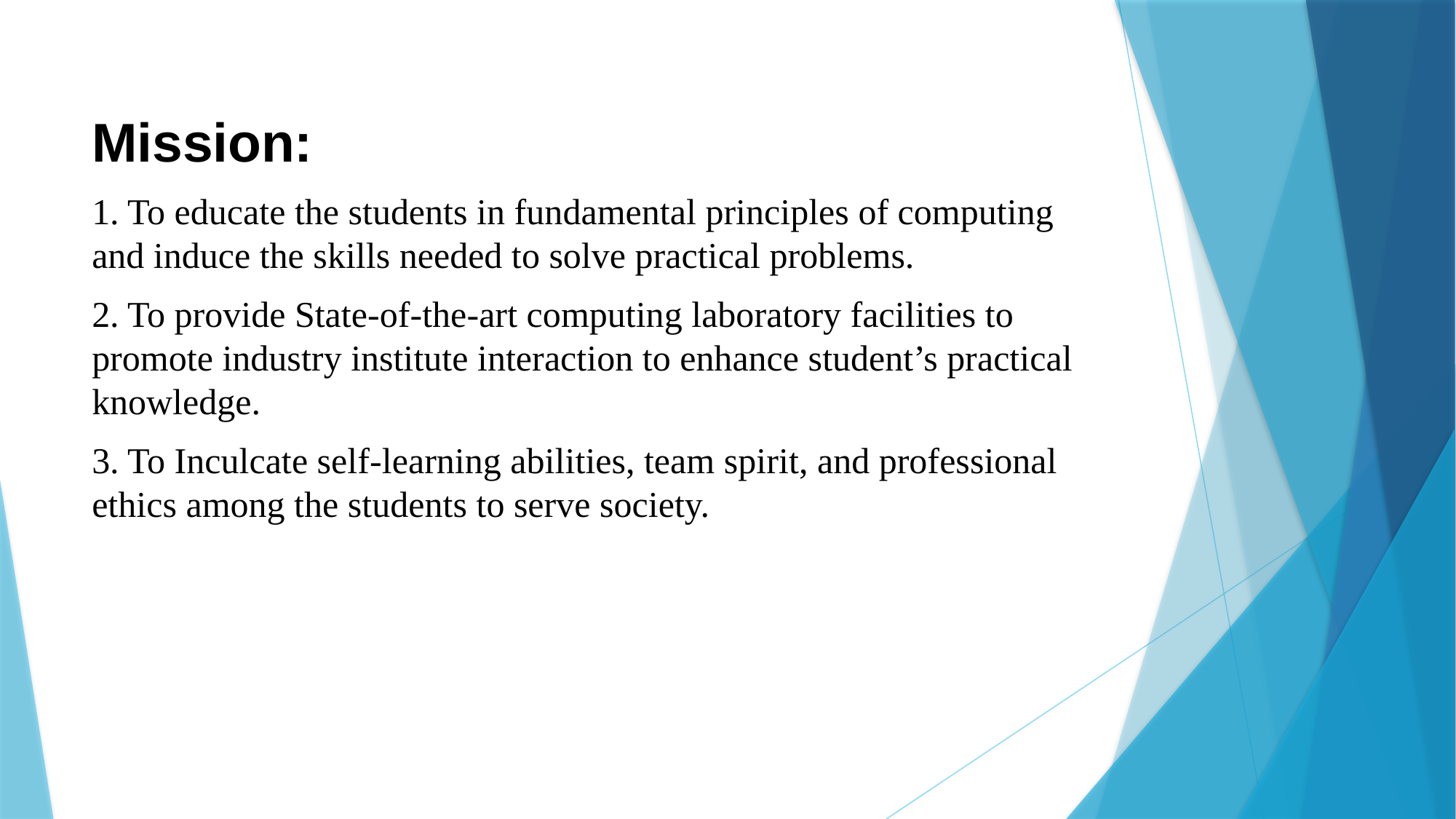

Mission:
1. To educate the students in fundamental principles of computing and induce the skills needed to solve practical problems.
2. To provide State-of-the-art computing laboratory facilities to promote industry institute interaction to enhance student’s practical knowledge.
3. To Inculcate self-learning abilities, team spirit, and professional ethics among the students to serve society.